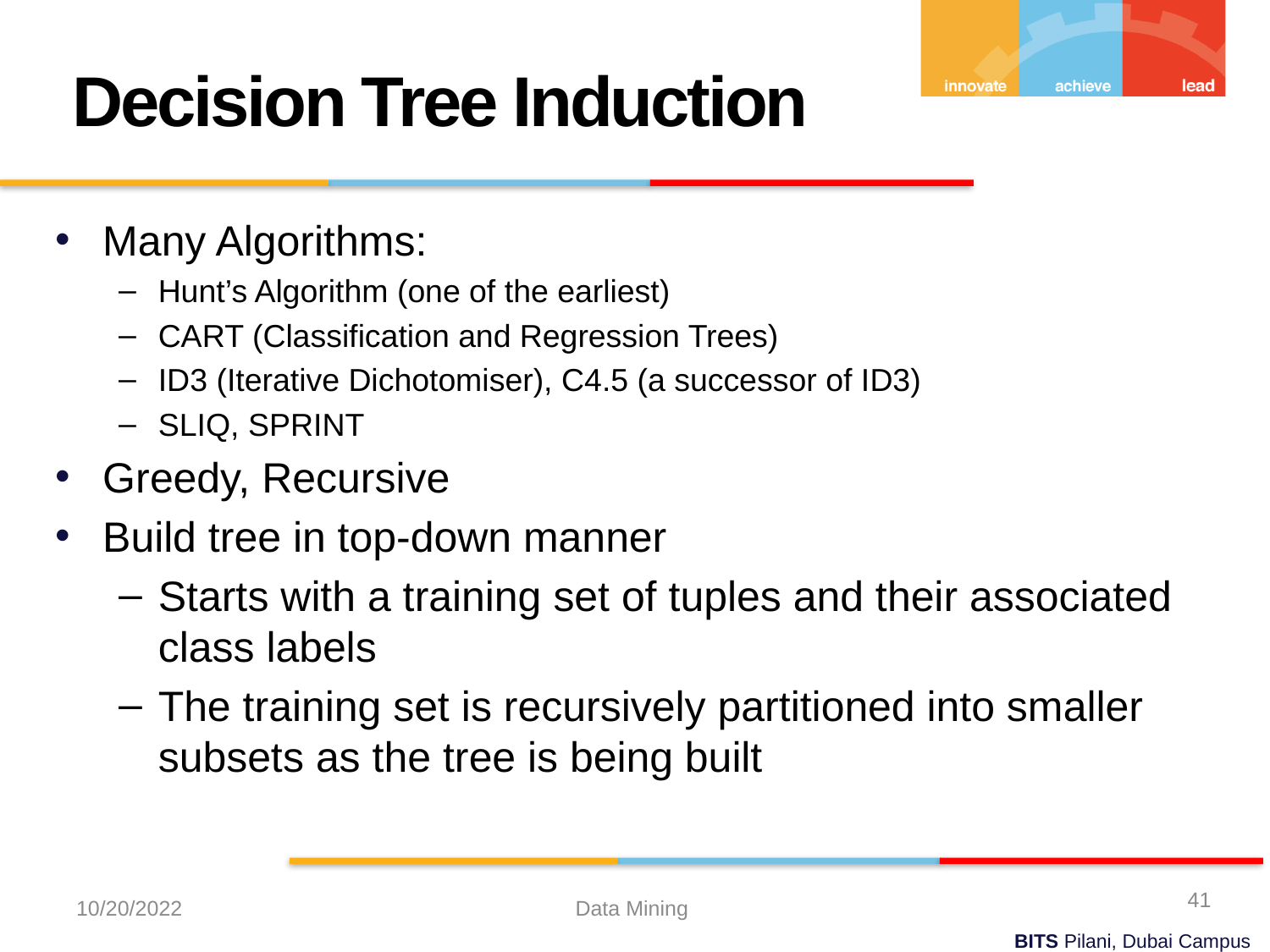

Decision Tree Induction
Many Algorithms:
Hunt’s Algorithm (one of the earliest)
CART (Classification and Regression Trees)
ID3 (Iterative Dichotomiser), C4.5 (a successor of ID3)
SLIQ, SPRINT
Greedy, Recursive
Build tree in top-down manner
Starts with a training set of tuples and their associated class labels
The training set is recursively partitioned into smaller subsets as the tree is being built

41
10/20/2022
Data Mining